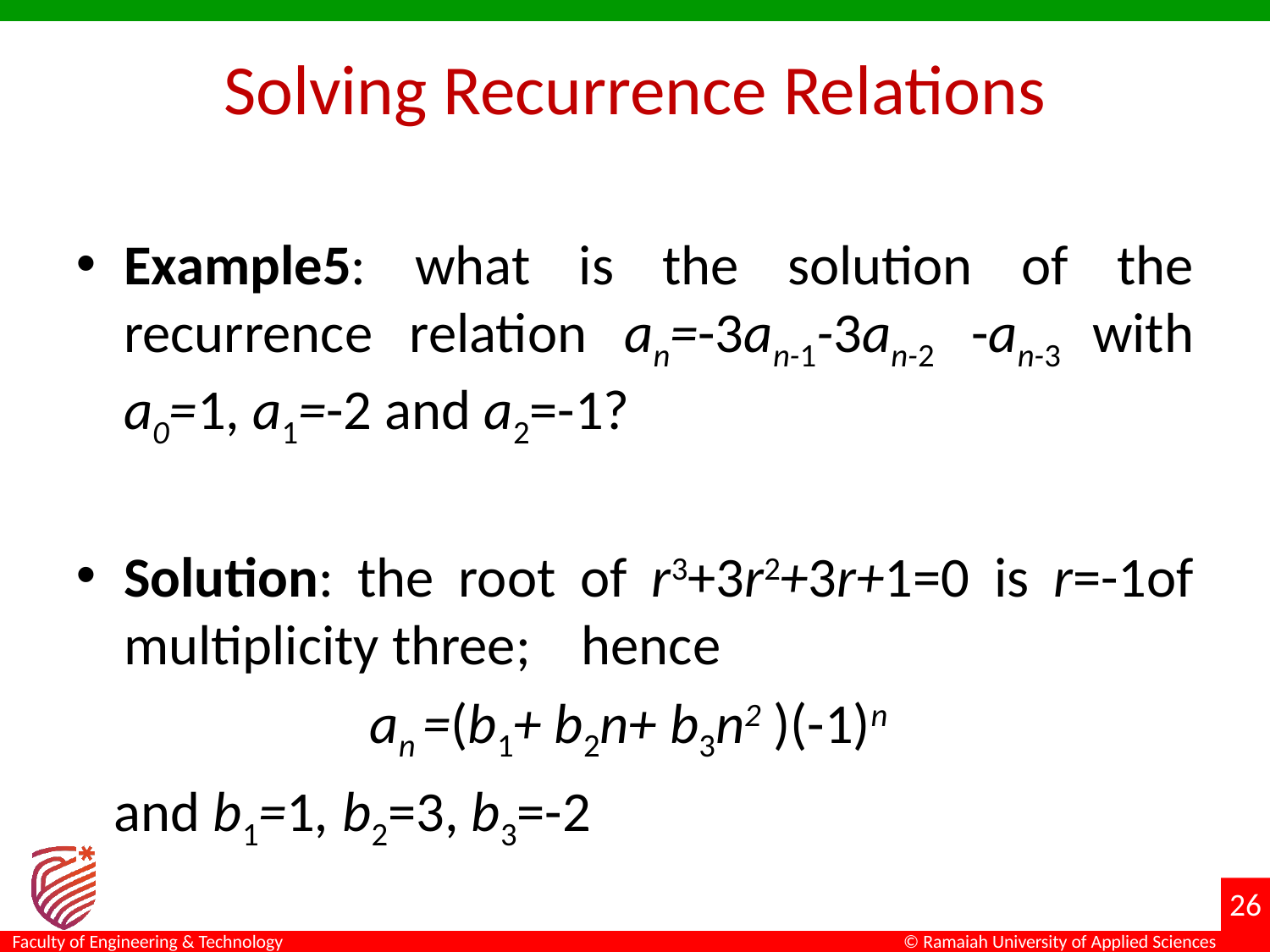

# Solving Recurrence Relations
Example5: what is the solution of the recurrence relation an=-3an-1-3an-2 -an-3 with a0=1, a1=-2 and a2=-1?

Solution: the root of r3+3r2+3r+1=0 is r=-1of multiplicity three;    hence
an =(b1+ b2n+ b3n2 )(-1)n
   and b1=1, b2=3, b3=-2